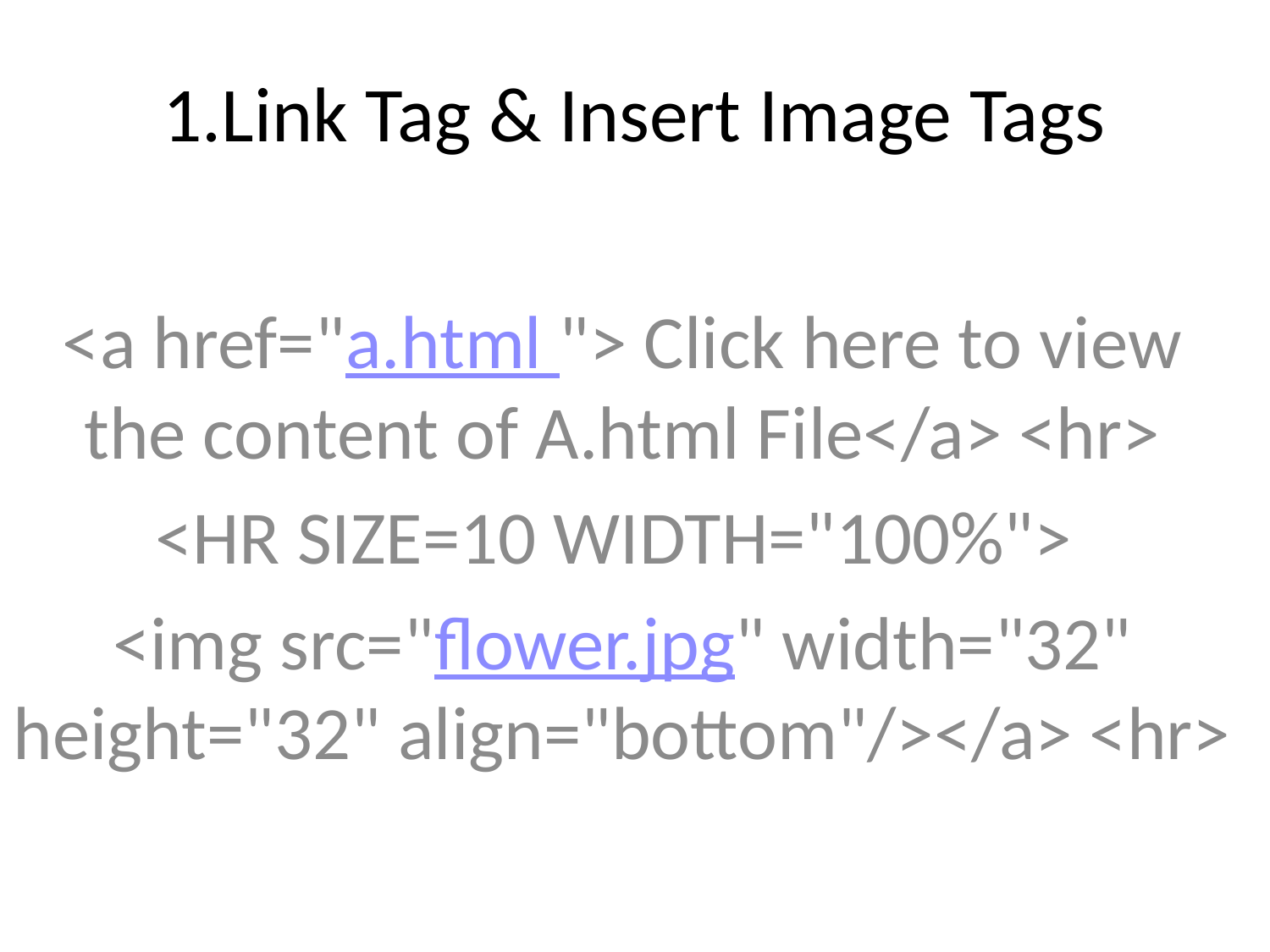

# 1.Link Tag & Insert Image Tags

<a href="a.html "> Click here to view the content of A.html File</a> <hr>
<HR SIZE=10 WIDTH="100%">
<img src="flower.jpg" width="32" height="32" align="bottom"/></a> <hr>